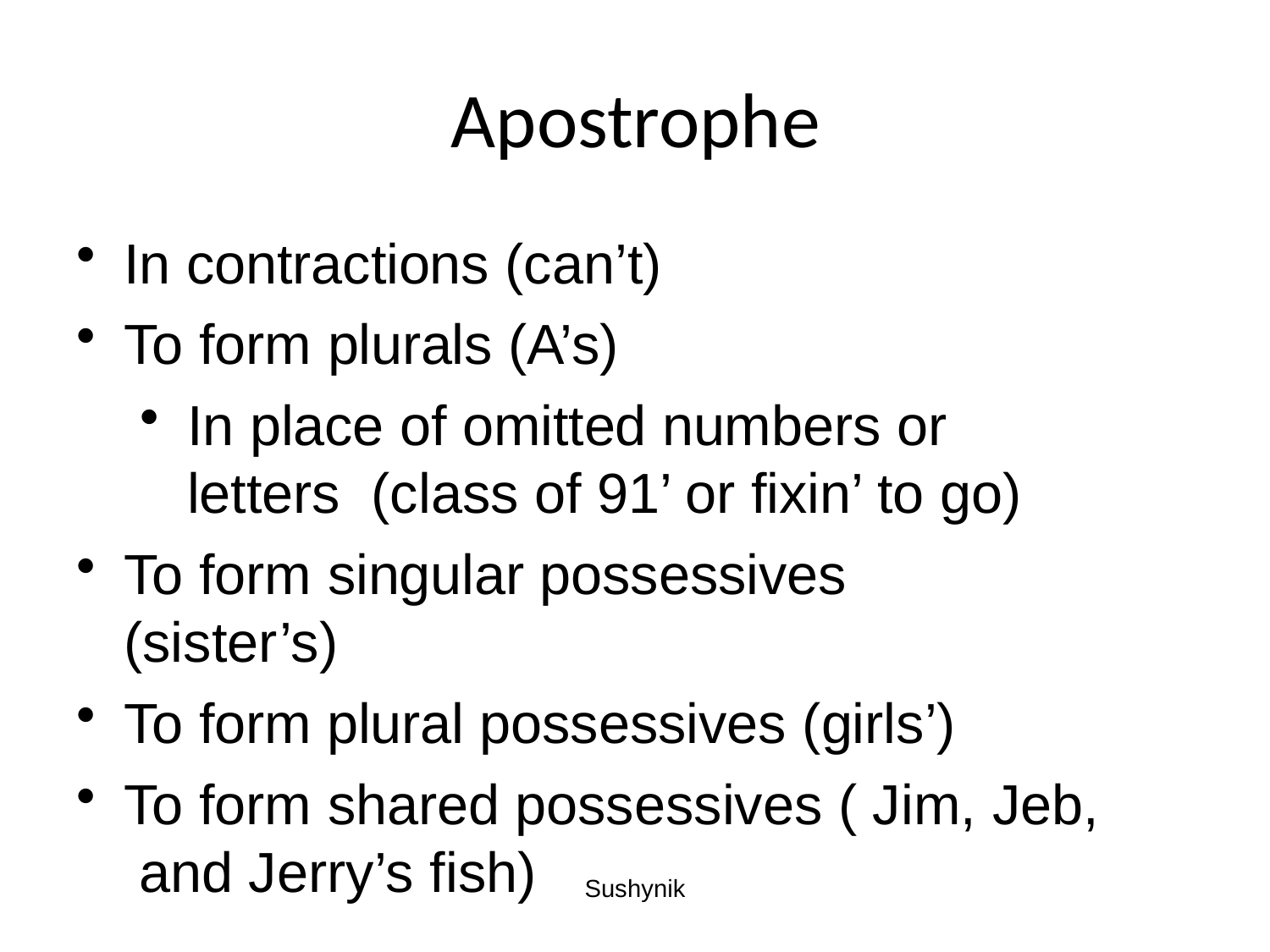

# Apostrophe
In contractions (can’t)
To form plurals (A’s)
In place of omitted numbers or letters  (class of 91’ or fixin’ to go)
To form singular possessives (sister’s)
To form plural possessives (girls’)
To form shared possessives ( Jim, Jeb,  and Jerry’s fish)
Sushynik